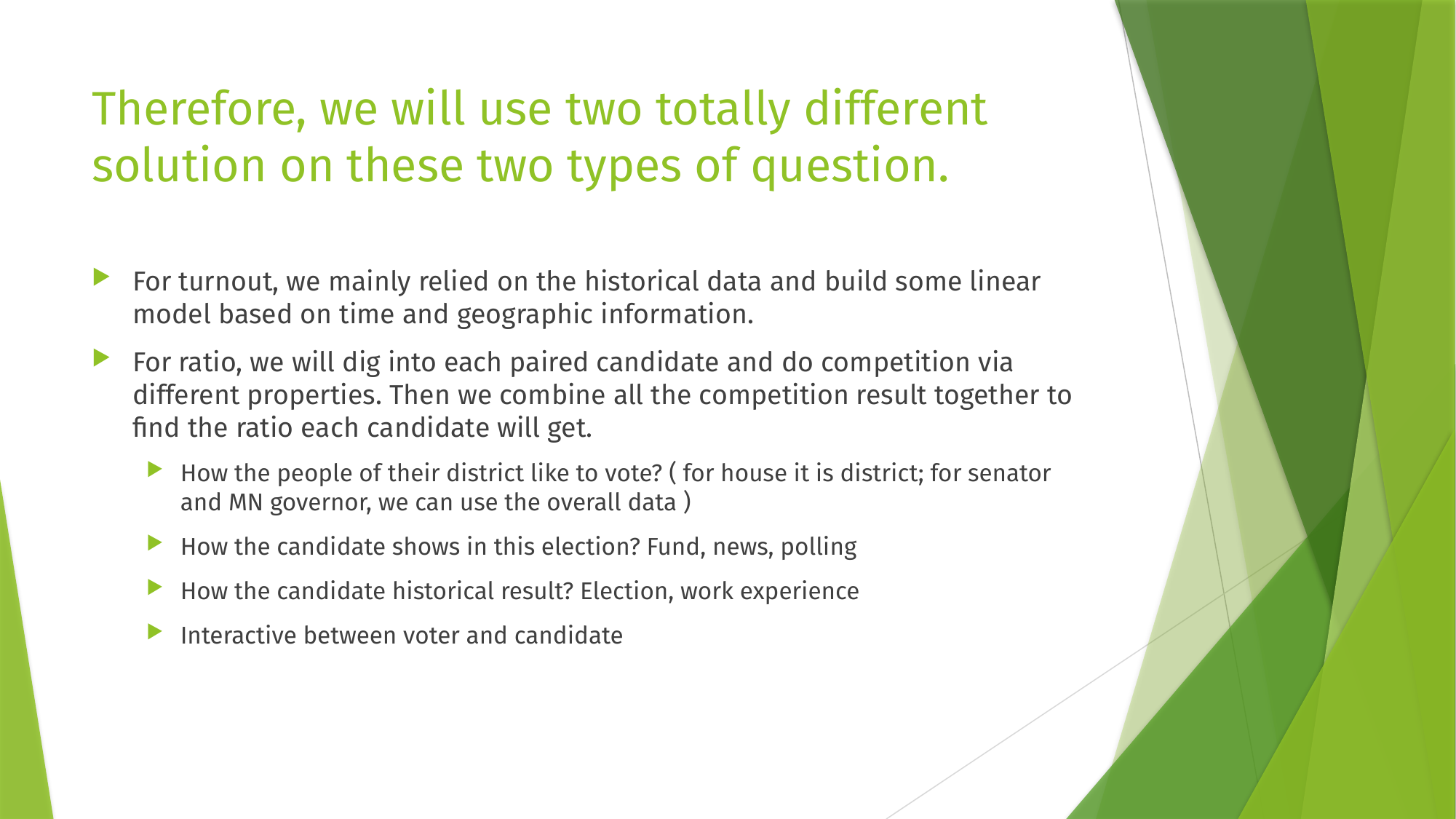

# Therefore, we will use two totally different solution on these two types of question.
For turnout, we mainly relied on the historical data and build some linear model based on time and geographic information.
For ratio, we will dig into each paired candidate and do competition via different properties. Then we combine all the competition result together to find the ratio each candidate will get.
How the people of their district like to vote? ( for house it is district; for senator and MN governor, we can use the overall data )
How the candidate shows in this election? Fund, news, polling
How the candidate historical result? Election, work experience
Interactive between voter and candidate